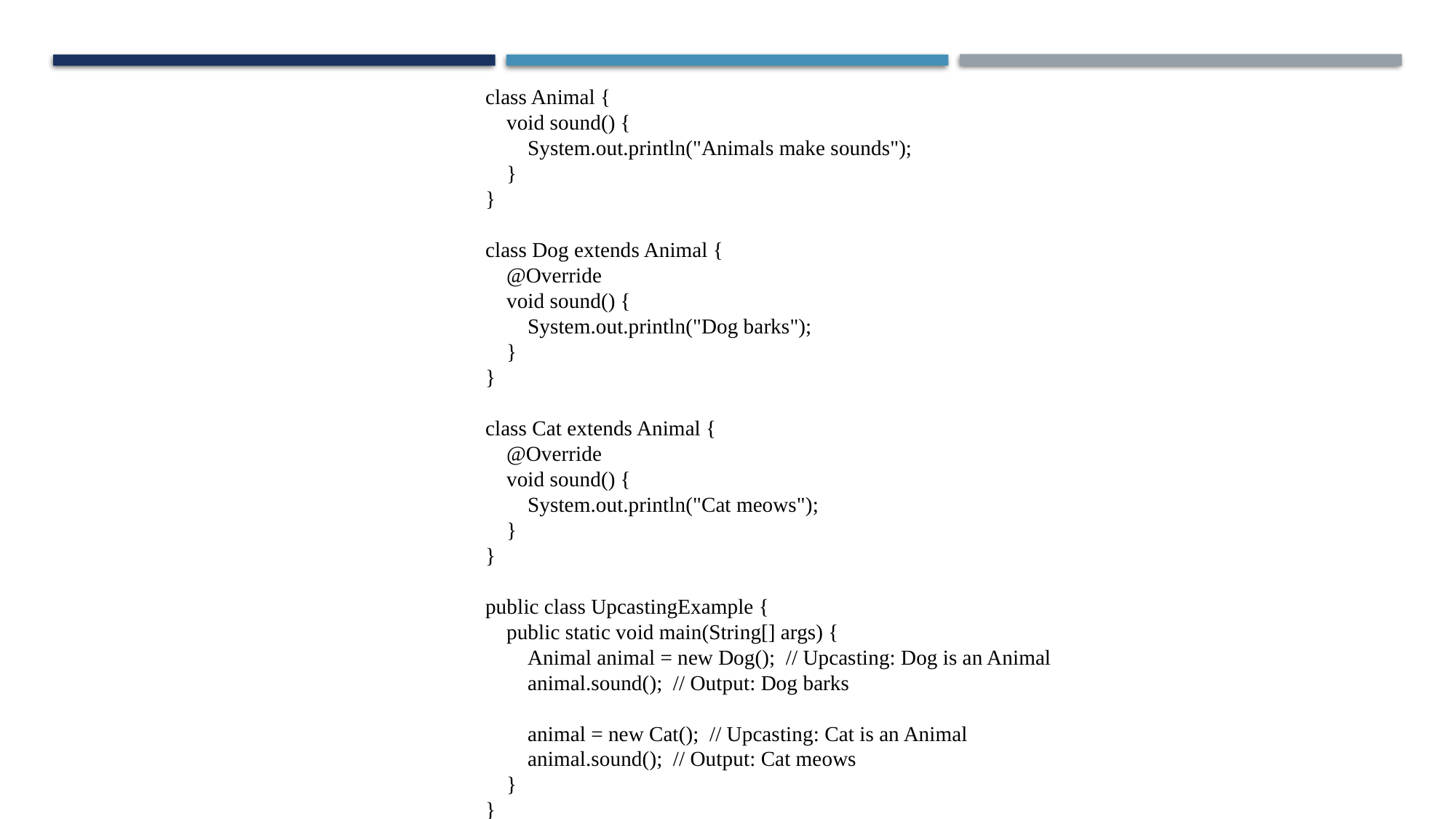

class Animal {
    void sound() {
        System.out.println("Animals make sounds");
    }
}

class Dog extends Animal {
    @Override
    void sound() {
        System.out.println("Dog barks");
    }
}

class Cat extends Animal {
    @Override
    void sound() {
        System.out.println("Cat meows");
    }
}

public class UpcastingExample {
    public static void main(String[] args) {
        Animal animal = new Dog();  // Upcasting: Dog is an Animal
        animal.sound();  // Output: Dog barks

        animal = new Cat();  // Upcasting: Cat is an Animal
        animal.sound();  // Output: Cat meows
    }
}